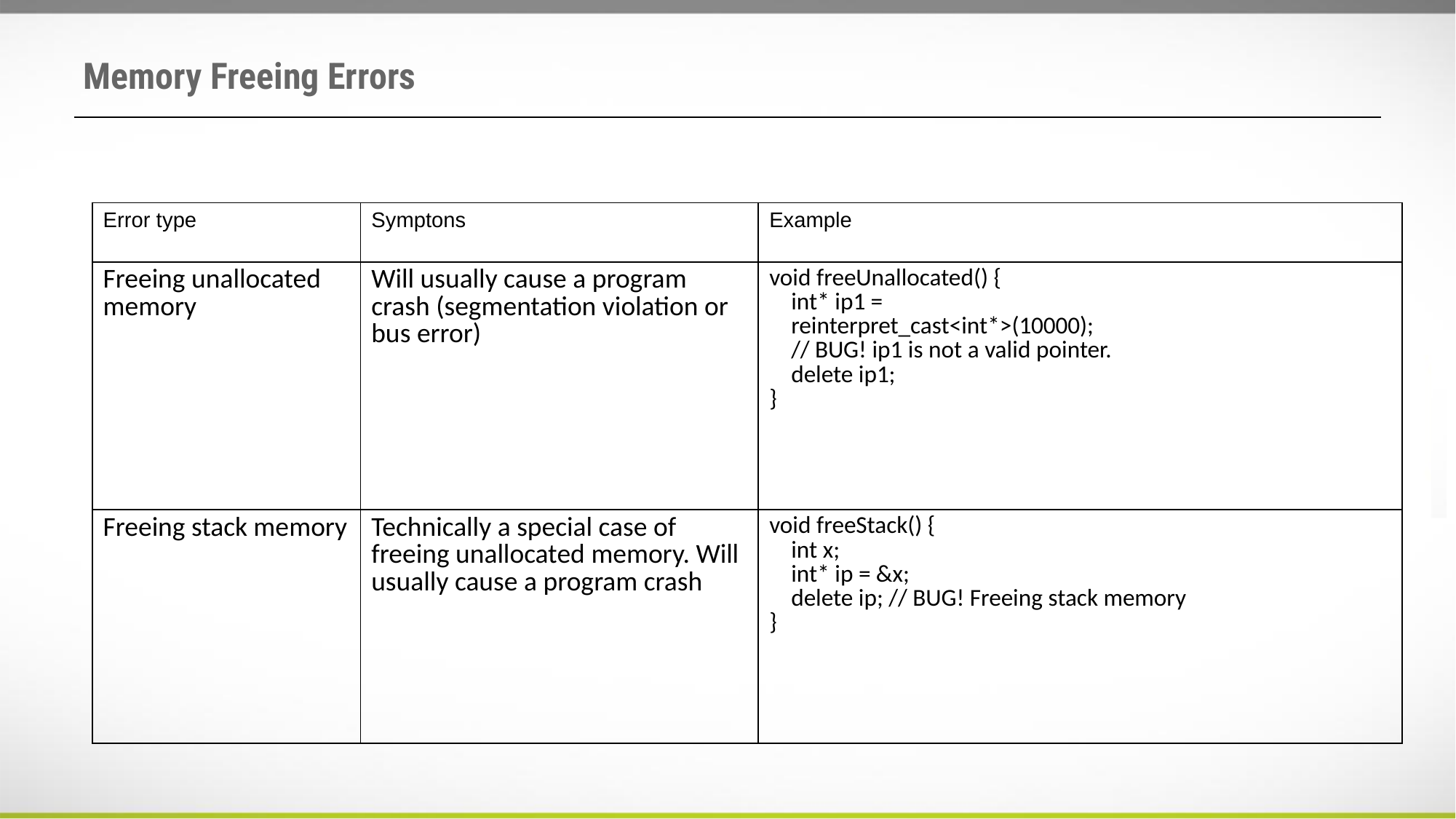

# Memory Freeing Errors
| Error type | Symptons | Example |
| --- | --- | --- |
| Freeing unallocated memory | Will usually cause a program crash (segmentation violation or bus error) | void freeUnallocated() { int\* ip1 = reinterpret\_cast<int\*>(10000); // BUG! ip1 is not a valid pointer. delete ip1; } |
| Freeing stack memory | Technically a special case of freeing unallocated memory. Will usually cause a program crash | void freeStack() { int x; int\* ip = &x; delete ip; // BUG! Freeing stack memory } |